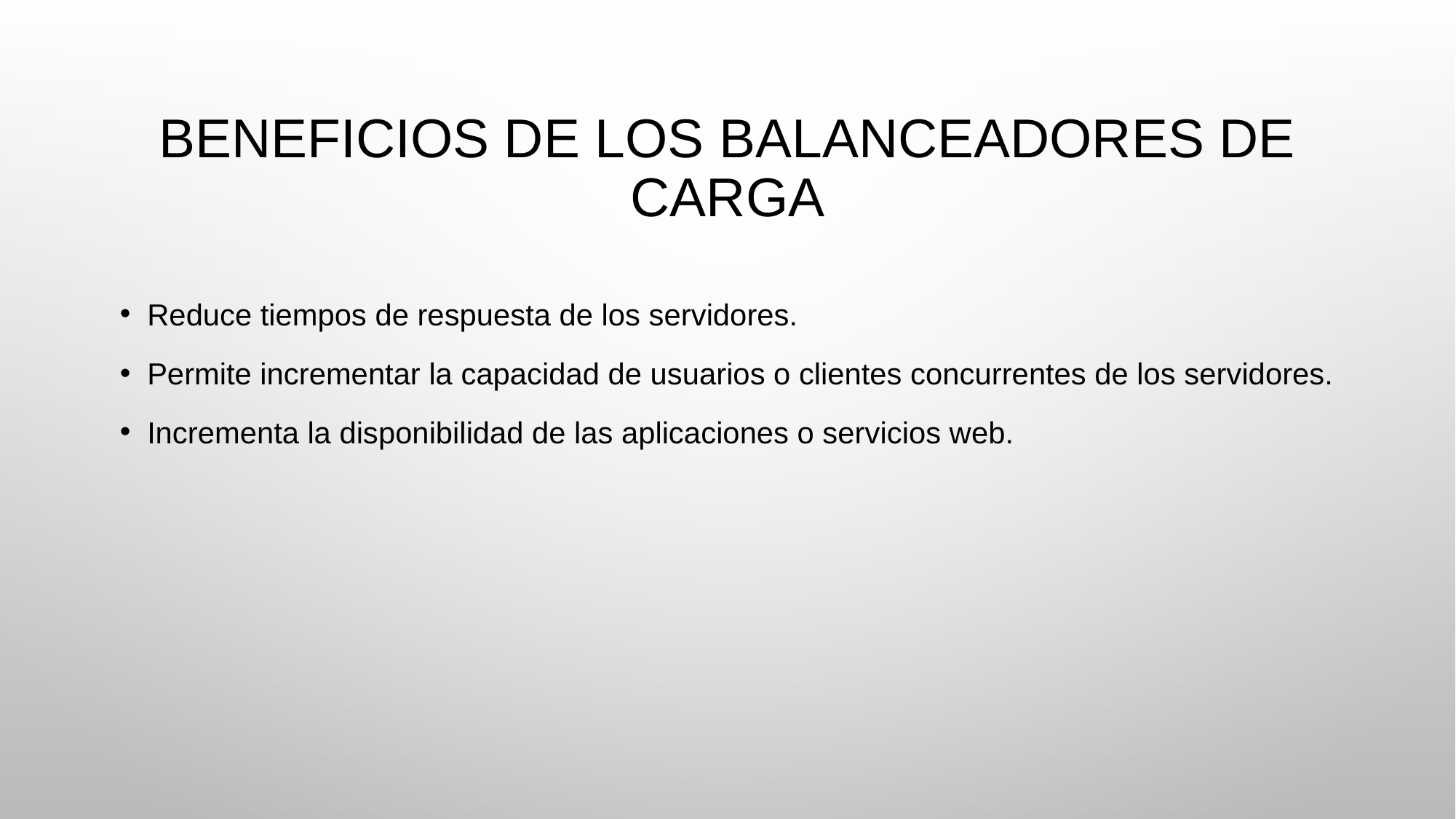

# BENEFICIOS DE LOS BALANCEADORES DE CARGA
Reduce tiempos de respuesta de los servidores.
Permite incrementar la capacidad de usuarios o clientes concurrentes de los servidores.
Incrementa la disponibilidad de las aplicaciones o servicios web.